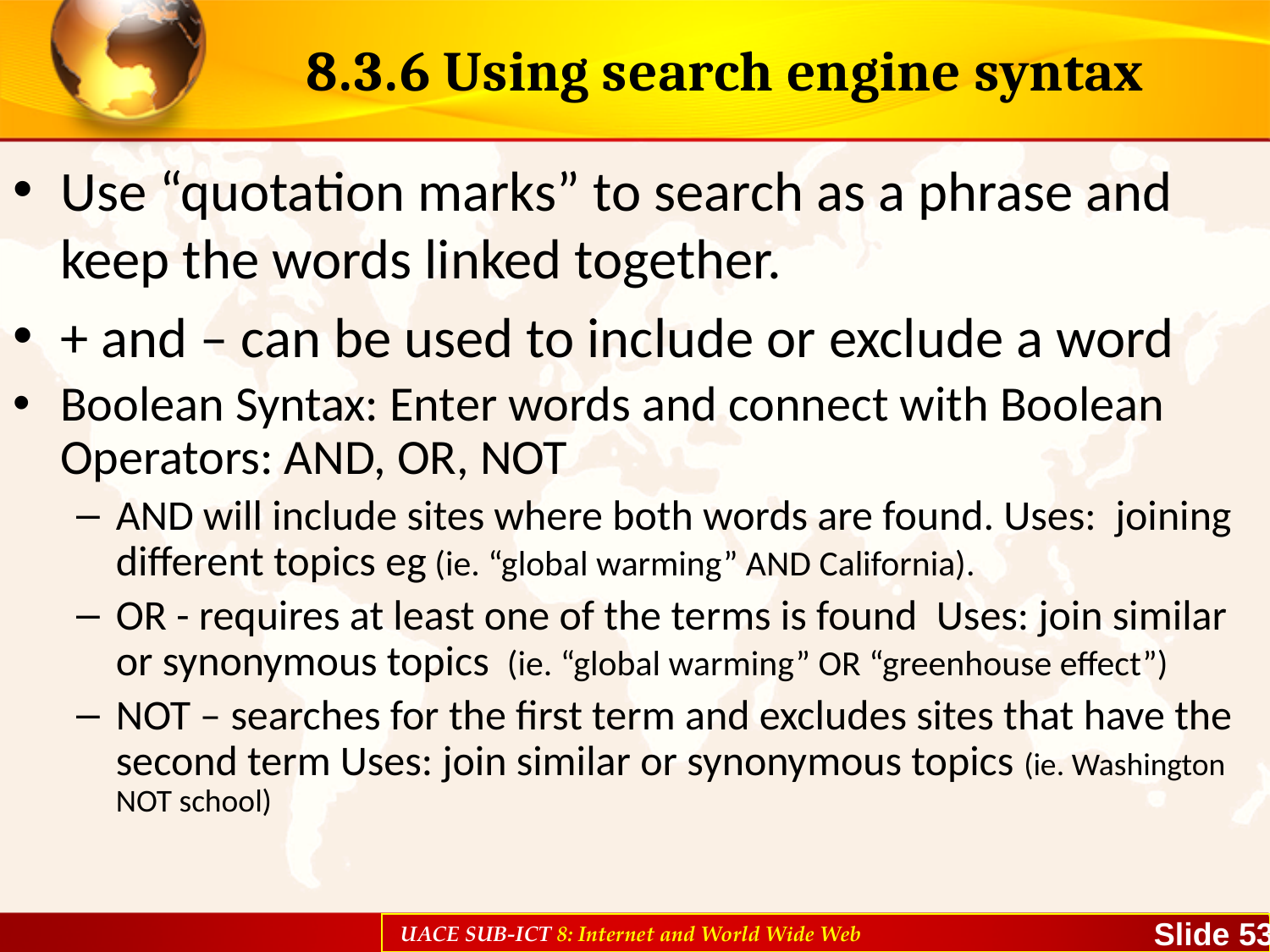

# 8.3.6 Using search engine syntax
Use “quotation marks” to search as a phrase and keep the words linked together.
+ and – can be used to include or exclude a word
Boolean Syntax: Enter words and connect with Boolean Operators: AND, OR, NOT
AND will include sites where both words are found. Uses:  joining different topics eg (ie. “global warming” AND California).
OR - requires at least one of the terms is found  Uses: join similar or synonymous topics  (ie. “global warming” OR “greenhouse effect”)
NOT – searches for the first term and excludes sites that have the second term Uses: join similar or synonymous topics (ie. Washington NOT school)